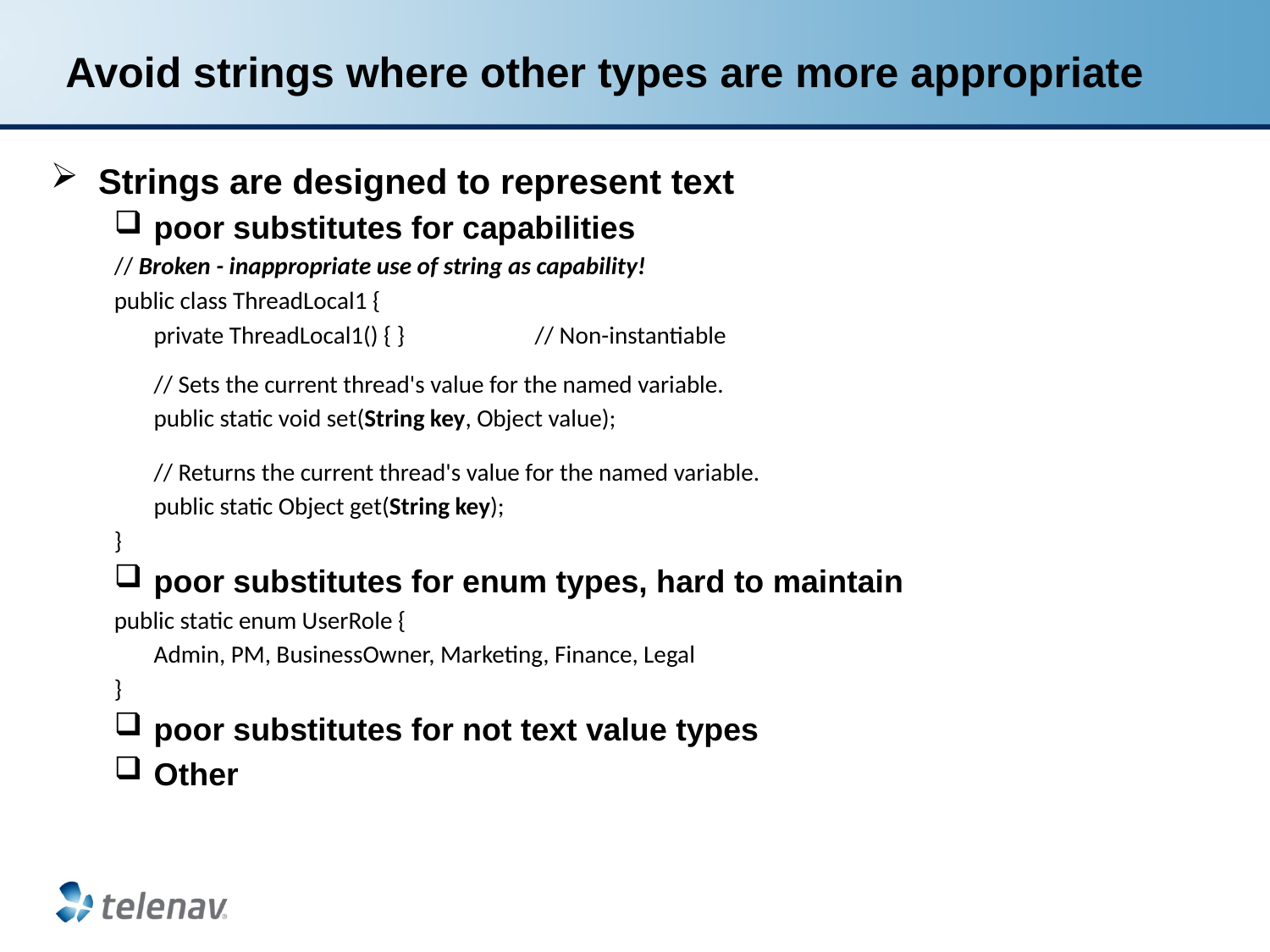

# Avoid strings where other types are more appropriate
Strings are designed to represent text
poor substitutes for capabilities
// Broken - inappropriate use of string as capability!
public class ThreadLocal1 {
	private ThreadLocal1() { } 	// Non-instantiable

	// Sets the current thread's value for the named variable.
	public static void set(String key, Object value);

	// Returns the current thread's value for the named variable.
	public static Object get(String key);
}
poor substitutes for enum types, hard to maintain
public static enum UserRole {
	Admin, PM, BusinessOwner, Marketing, Finance, Legal
}
poor substitutes for not text value types
Other